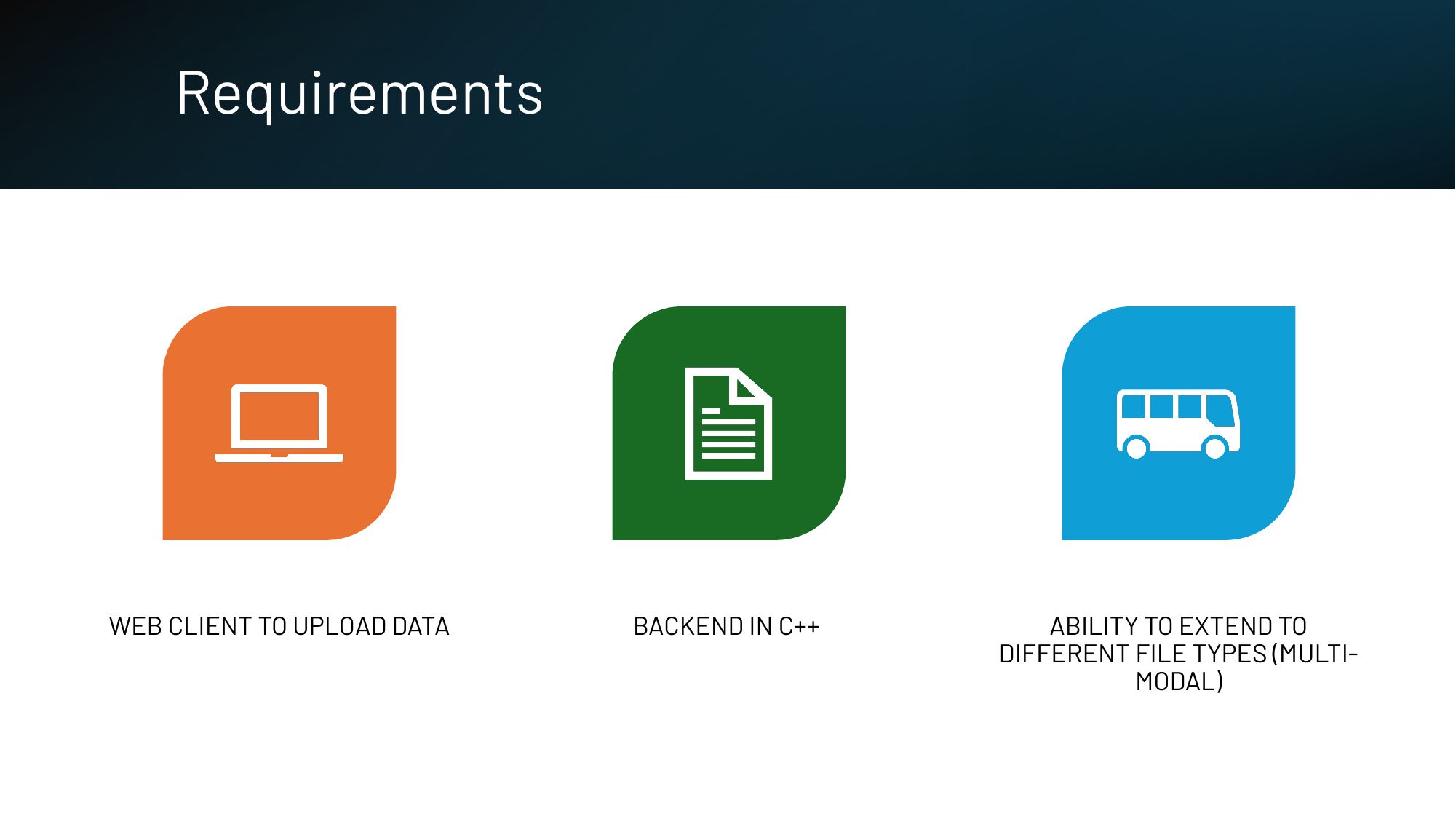

# Requirements
Web client to upload data
Backend in C++
Ability to extend to different file types (multi-modal)